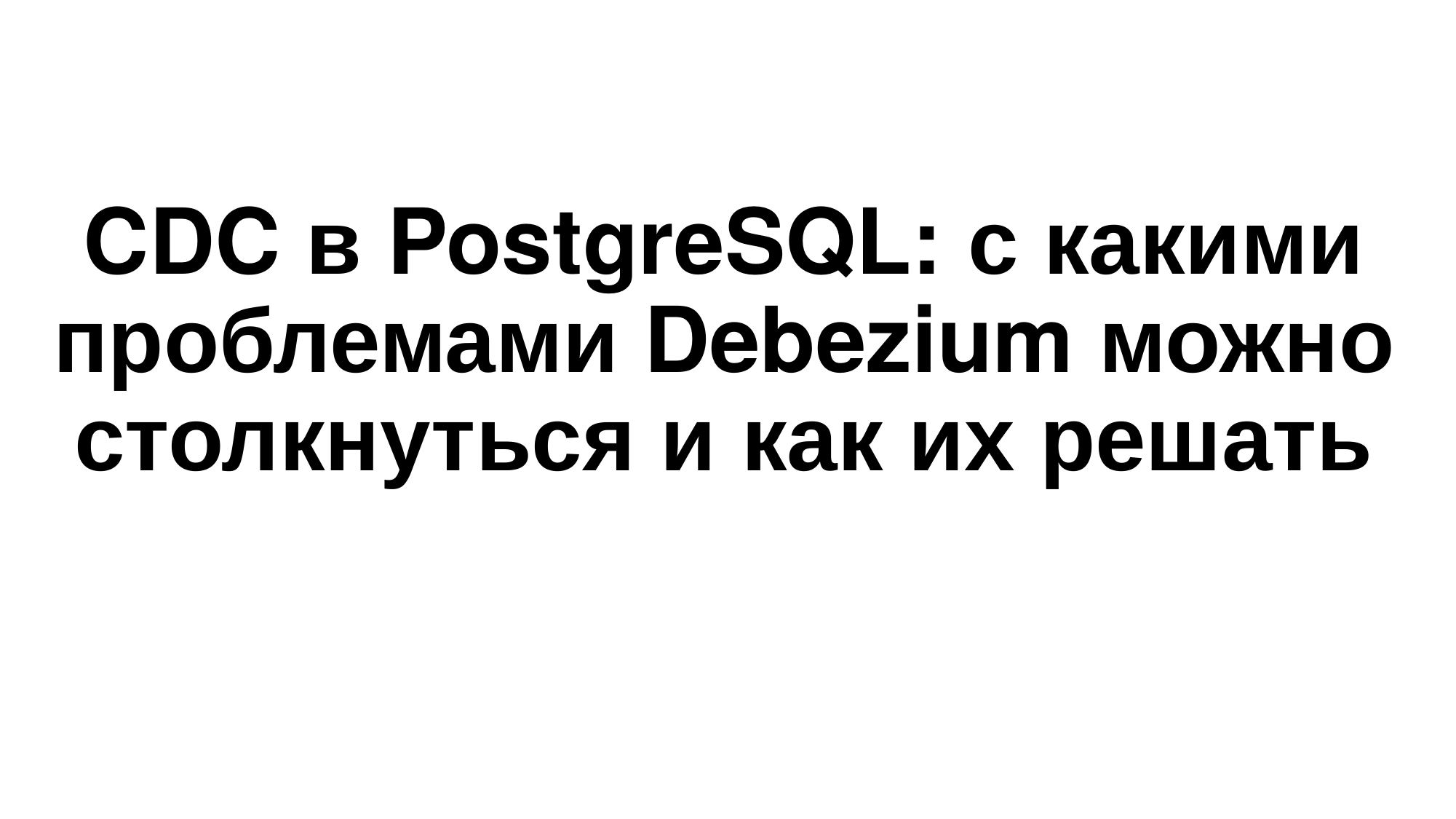

# CDC в PostgreSQL: с какими проблемами Debezium можно столкнуться и как их решать